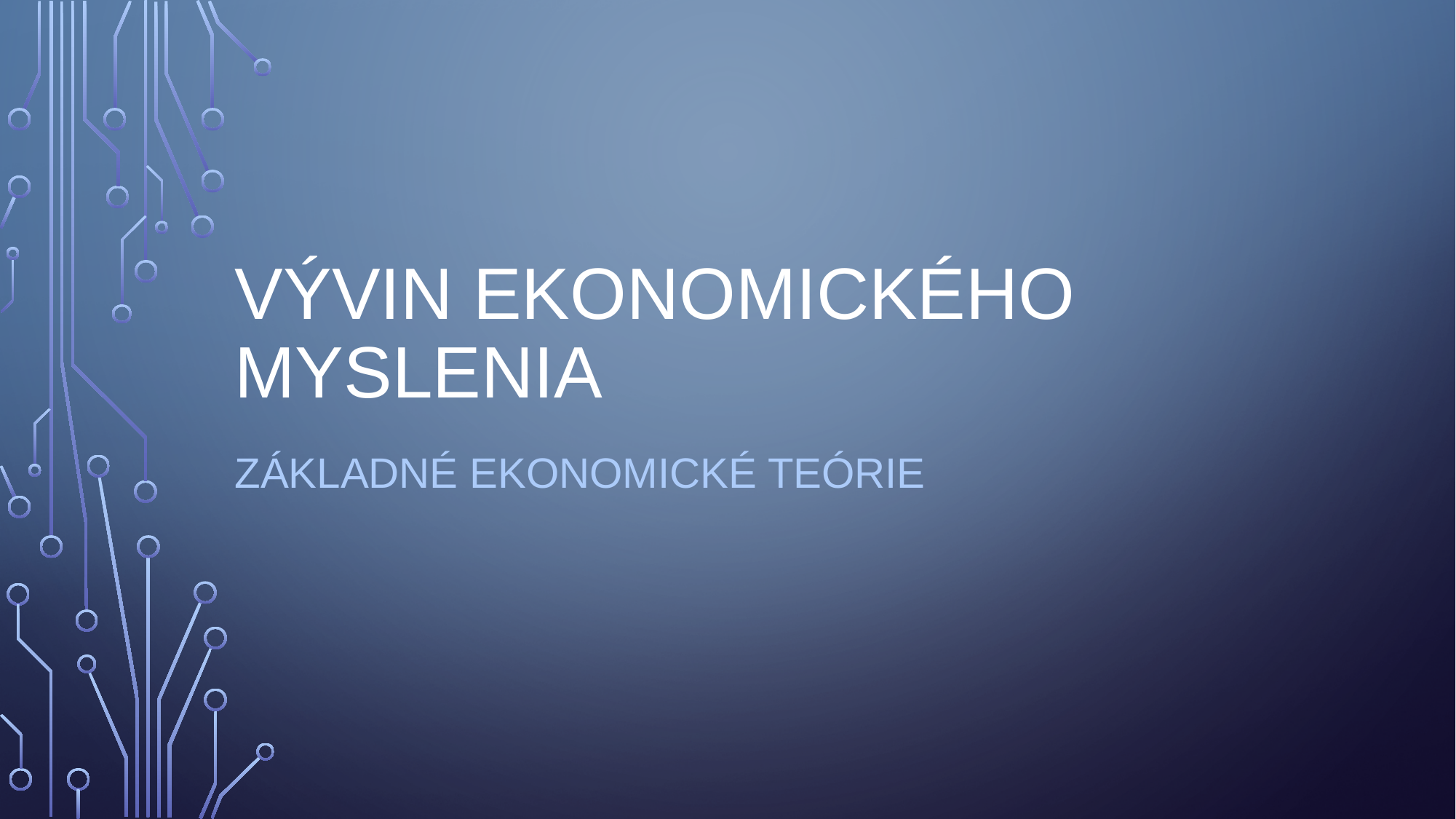

# Vývin ekonomického myslenia
základné ekonomické teórie